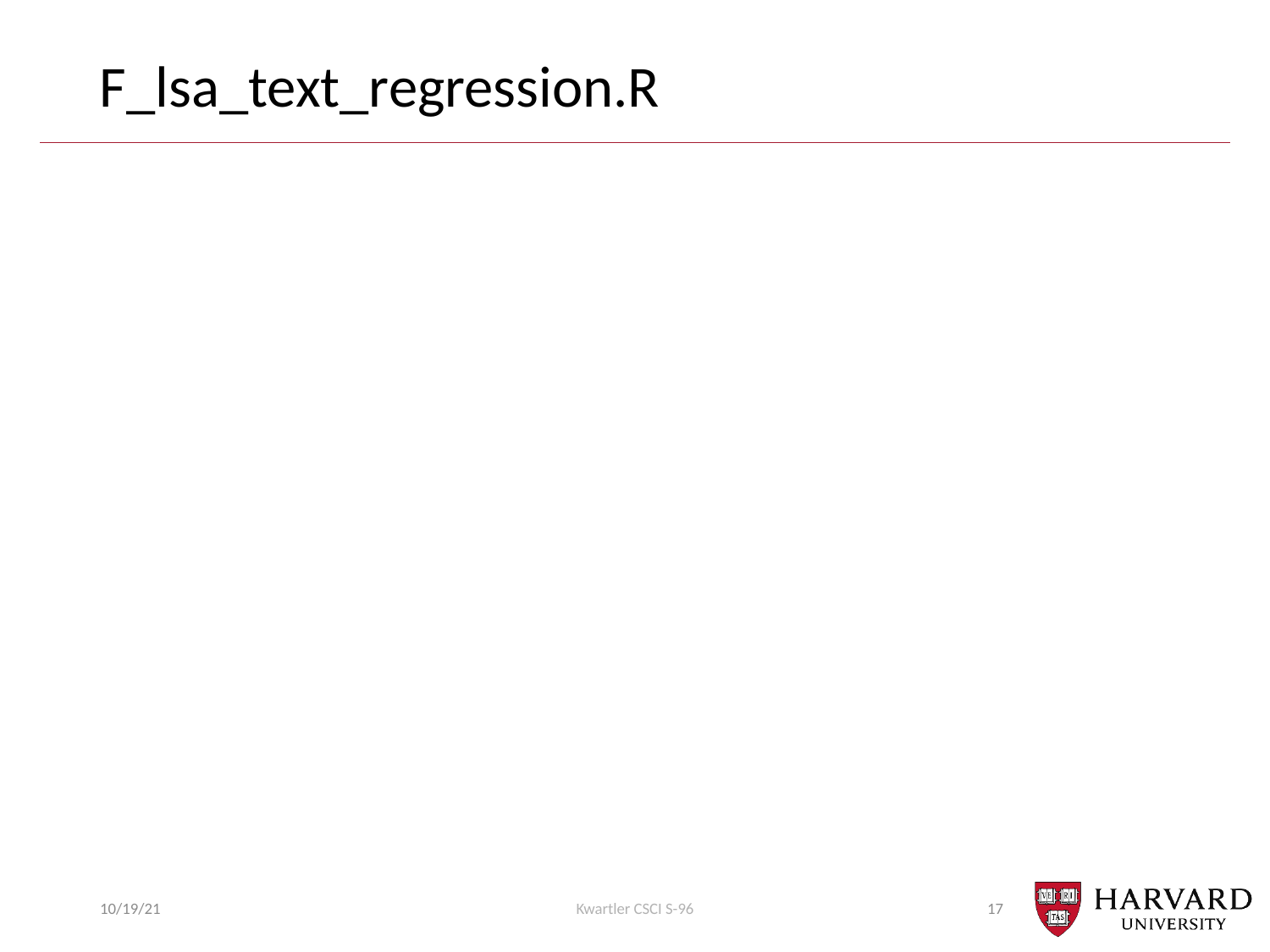

# F_lsa_text_regression.R
10/19/21
Kwartler CSCI S-96
17